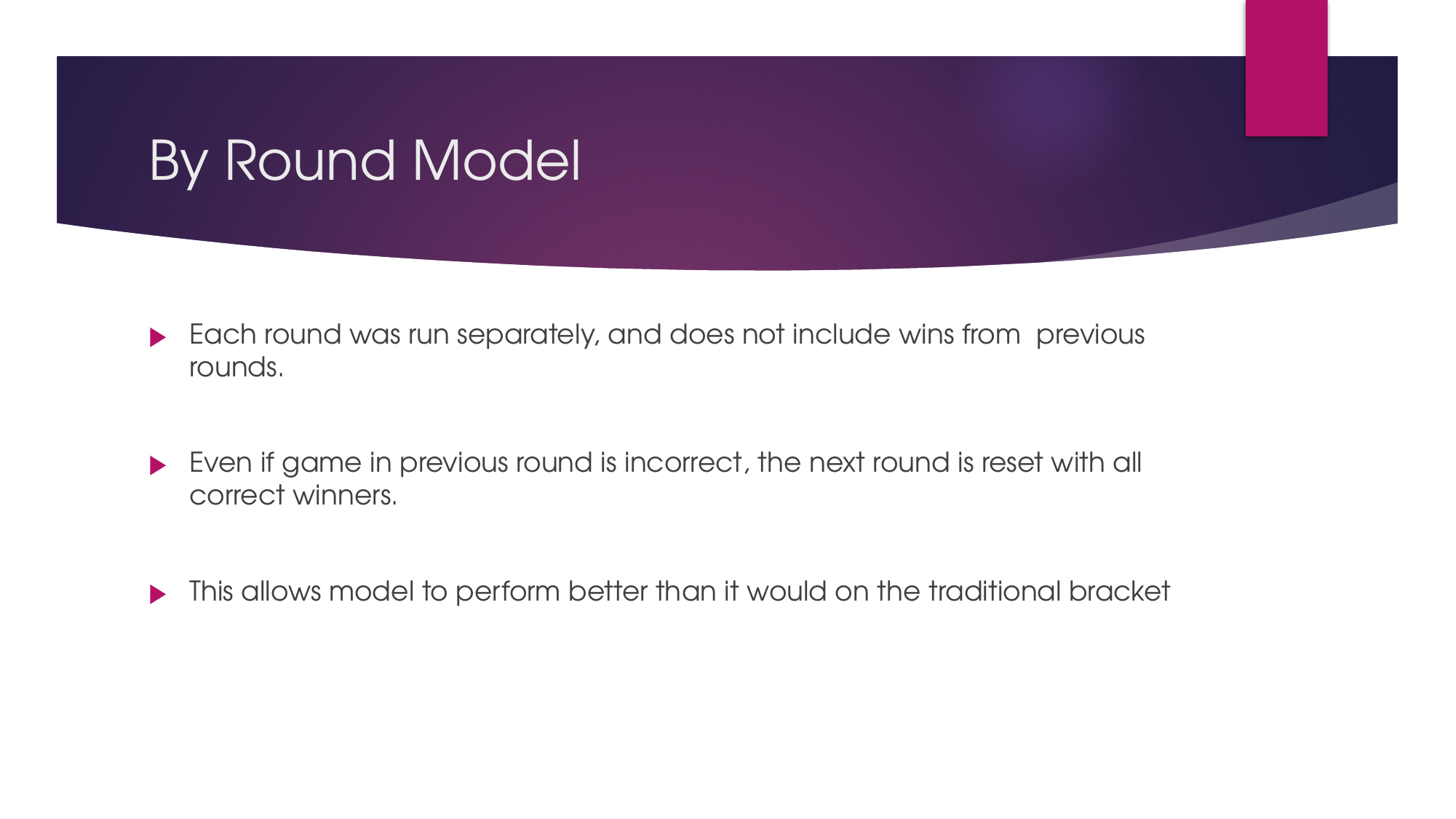

# By Round Model
Each round was run separately, and does not include wins from  previous rounds.

Even if game in previous round is incorrect, the next round is reset with all correct winners.

This allows model to perform better than it would on the traditional bracket